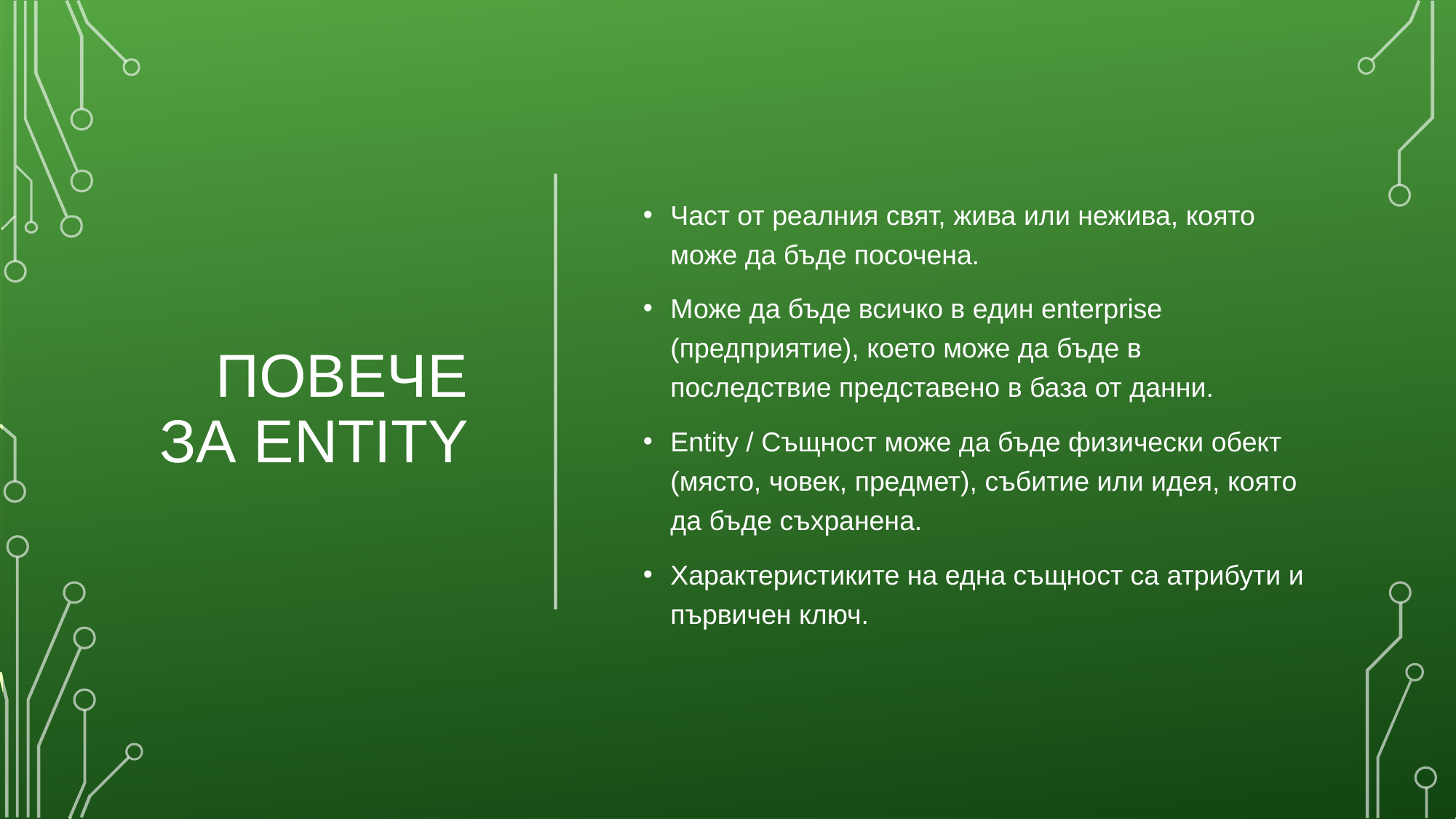

# ПОВЕЧЕ ЗА ENTITY
Част от реалния свят, жива или нежива, която може да бъде посочена.
Може да бъде всичко в един enterprise (предприятие), което може да бъде в последствие представено в база от данни.
Entity / Същност може да бъде физически обект  (място, човек, предмет), събитие или идея, която да бъде съхранена.
Характеристиките на една същност са атрибути и първичен ключ.